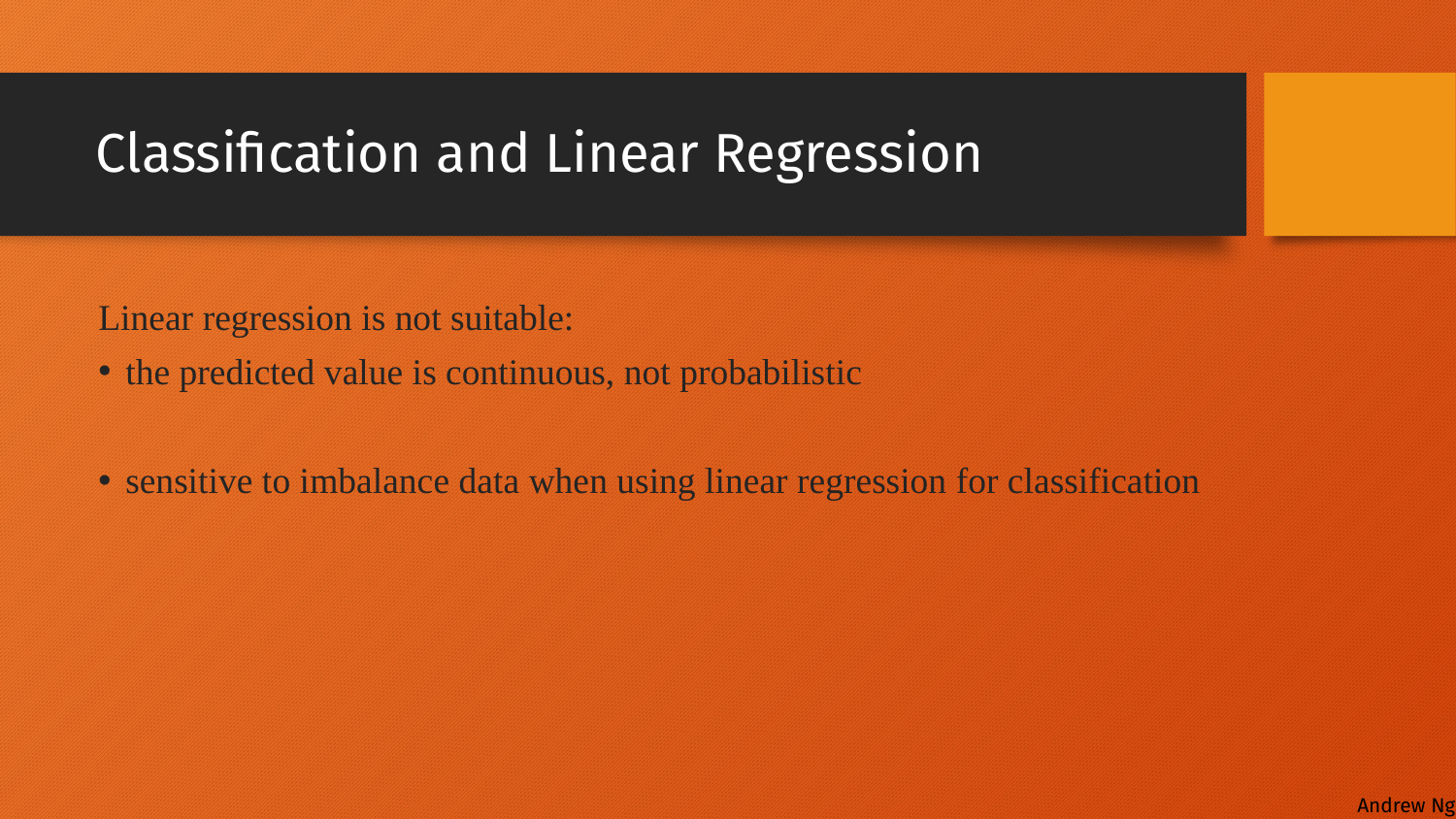

# Classification and Linear Regression
Linear regression is not suitable:
the predicted value is continuous, not probabilistic

sensitive to imbalance data when using linear regression for classification